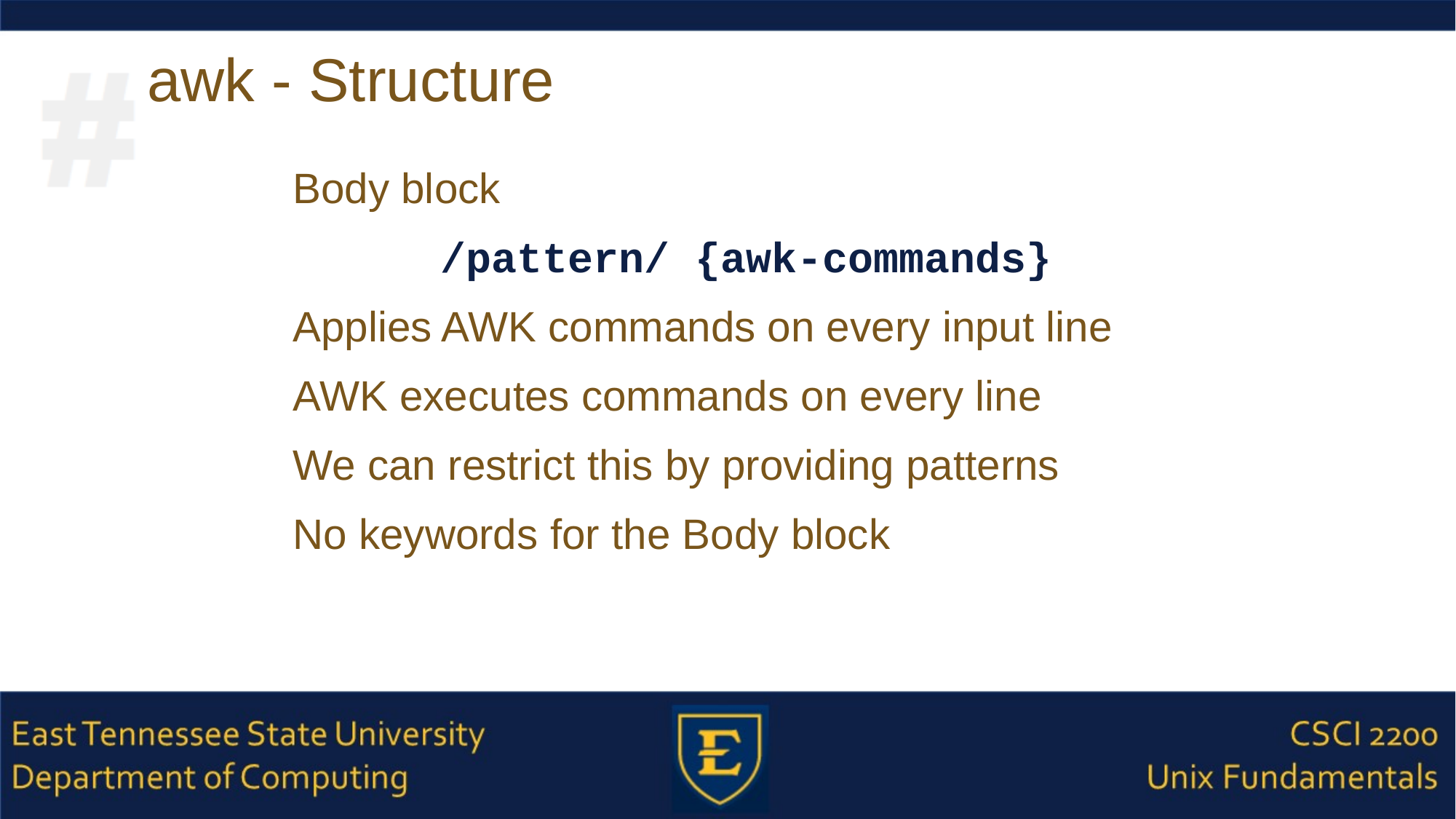

# awk - Structure
Body block
/pattern/ {awk-commands}
Applies AWK commands on every input line
AWK executes commands on every line
We can restrict this by providing patterns
No keywords for the Body block